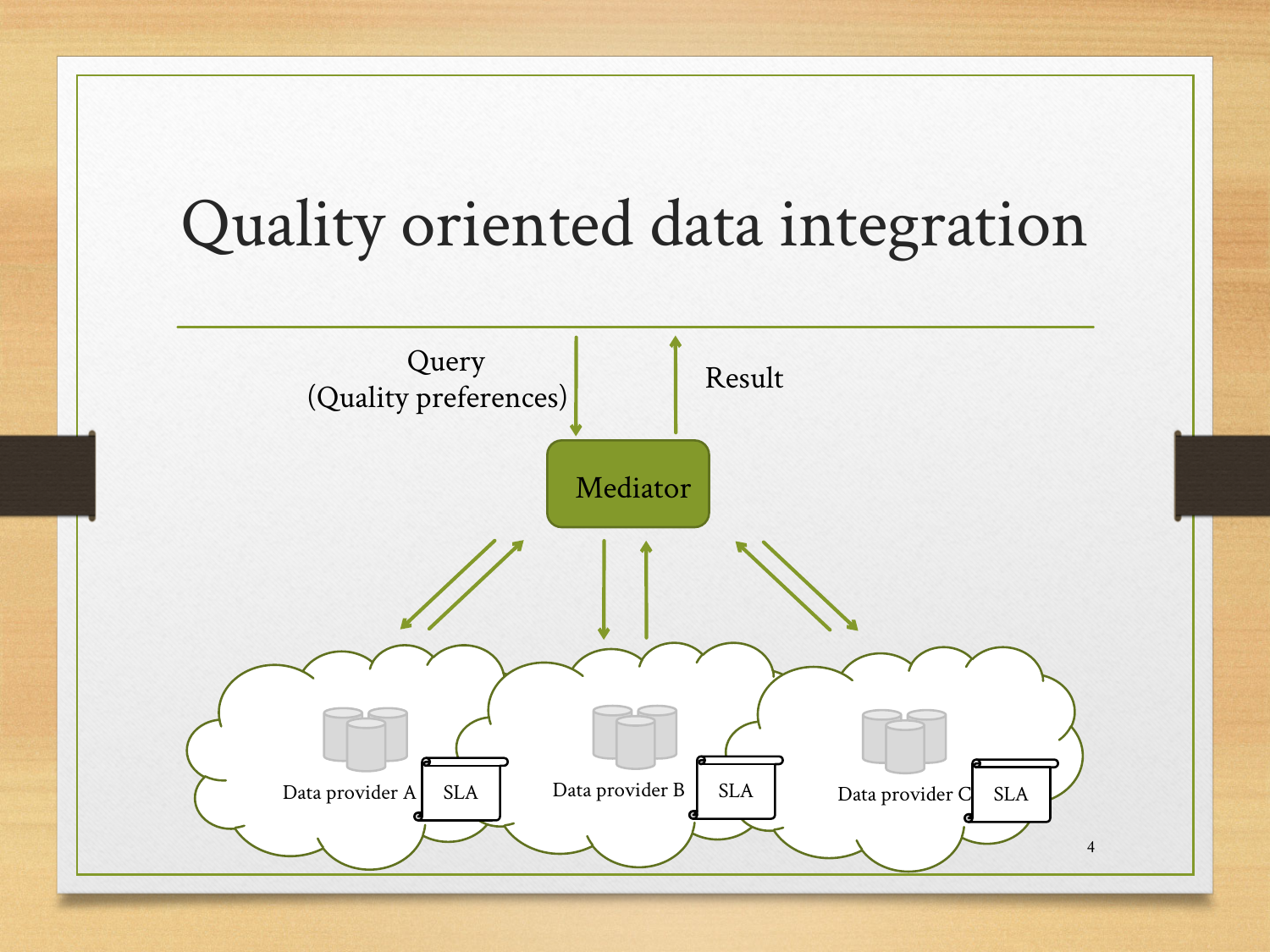

# Quality oriented data integration
Query
Result
(Quality preferences)

Mediator

Data provider B

Data provider A

Data provider C
SLA
SLA
SLA
4